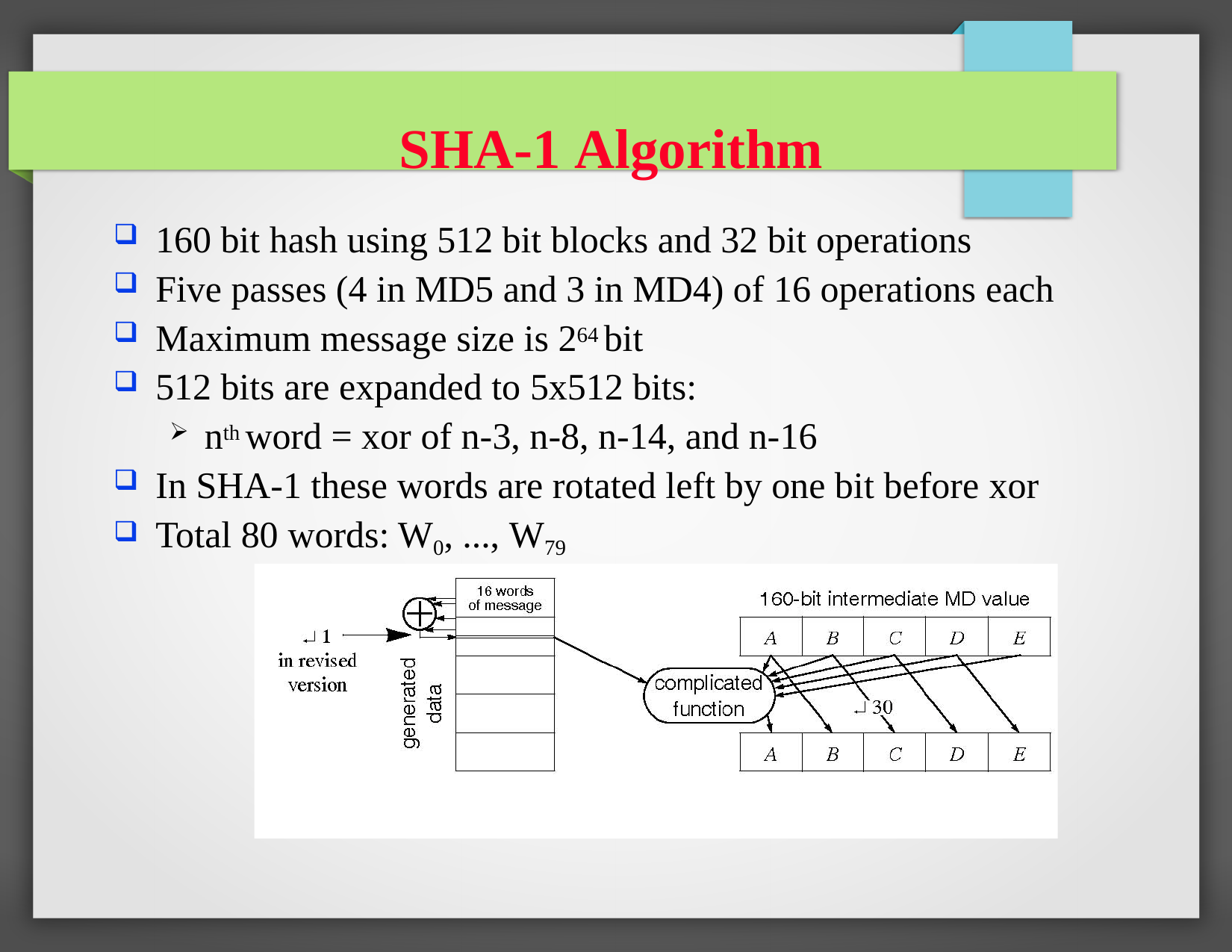

SHA-1 Algorithm
160 bit hash using 512 bit blocks and 32 bit operations
Five passes (4 in MD5 and 3 in MD4) of 16 operations each
Maximum message size is 264 bit
512 bits are expanded to 5x512 bits:
nth word = xor of n-3, n-8, n-14, and n-16
In SHA-1 these words are rotated left by one bit before xor
Total 80 words: W0, ..., W79